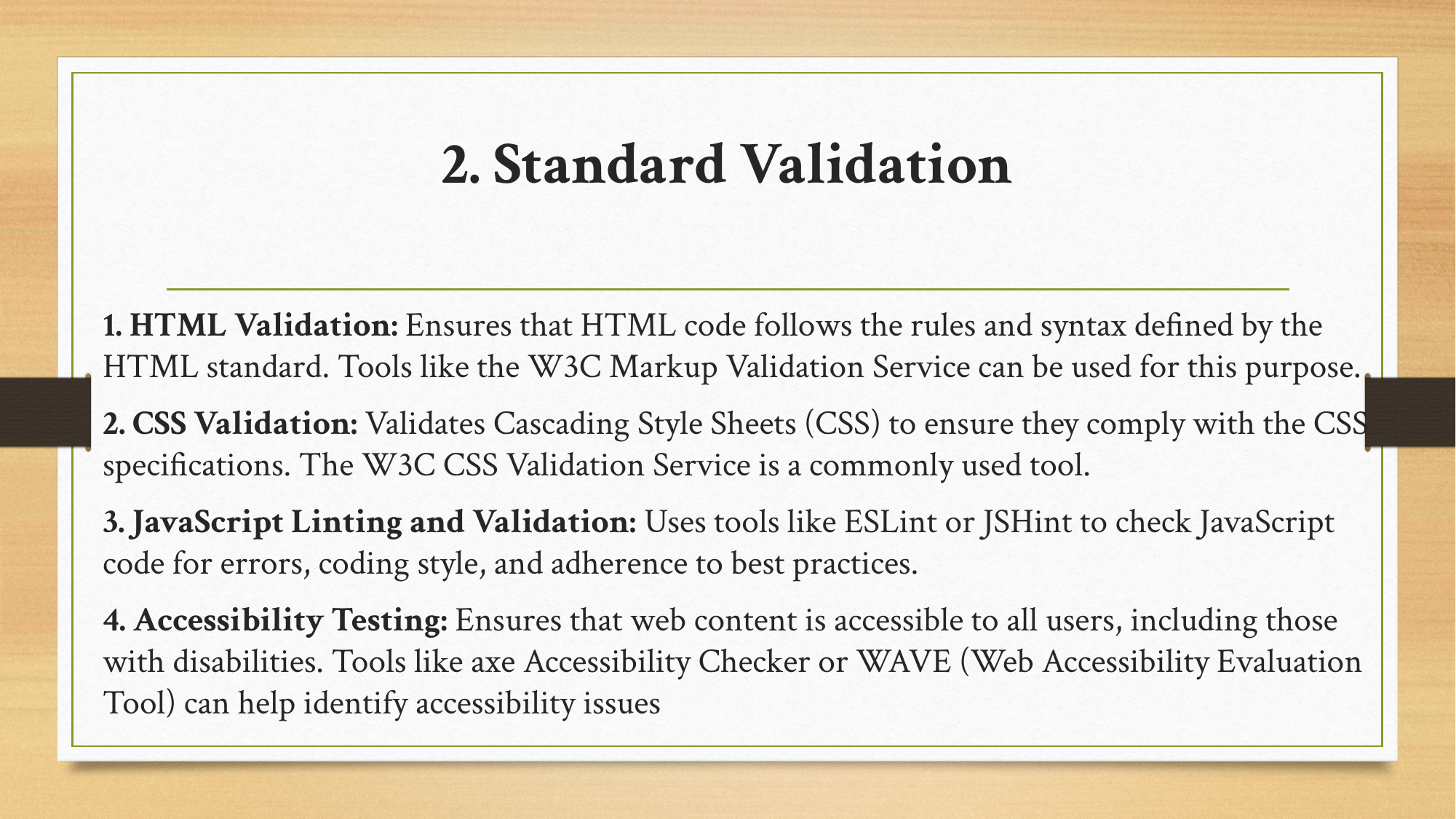

# 2. Standard Validation
1. HTML Validation: Ensures that HTML code follows the rules and syntax defined by the HTML standard. Tools like the W3C Markup Validation Service can be used for this purpose.
2. CSS Validation: Validates Cascading Style Sheets (CSS) to ensure they comply with the CSS specifications. The W3C CSS Validation Service is a commonly used tool.
3. JavaScript Linting and Validation: Uses tools like ESLint or JSHint to check JavaScript code for errors, coding style, and adherence to best practices.
4. Accessibility Testing: Ensures that web content is accessible to all users, including those with disabilities. Tools like axe Accessibility Checker or WAVE (Web Accessibility Evaluation Tool) can help identify accessibility issues